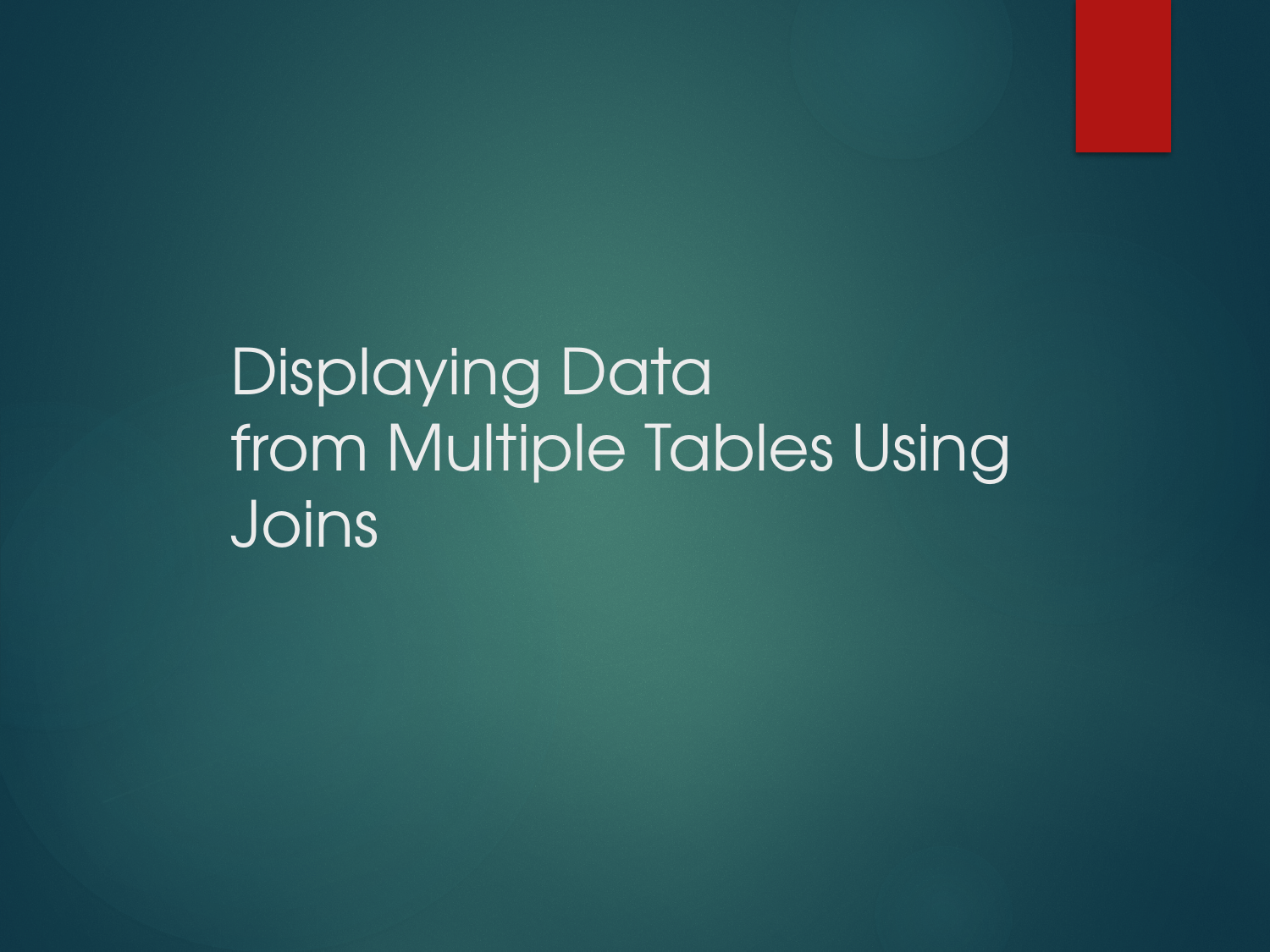

# Displaying Data from Multiple Tables Using Joins